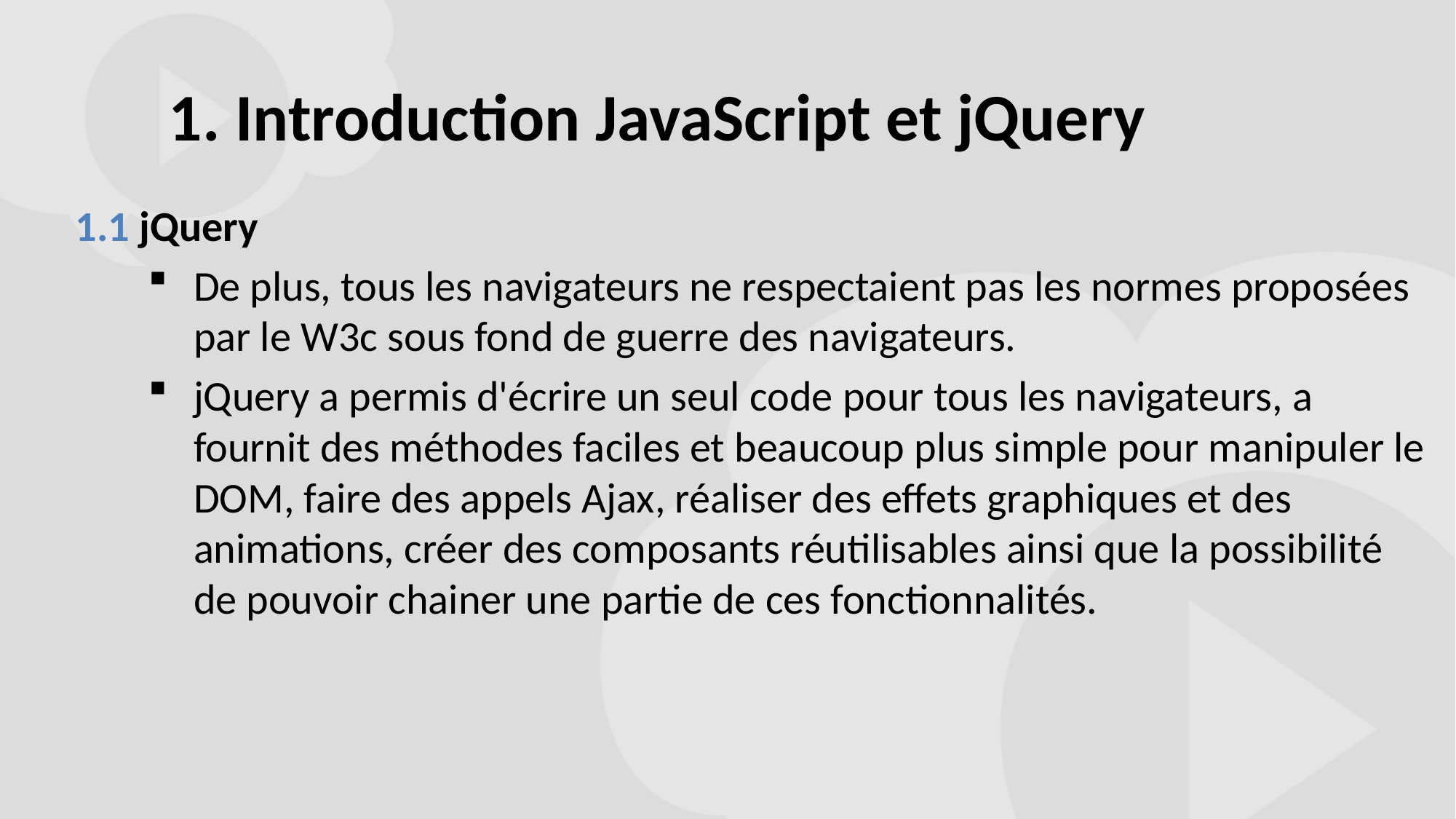

# 1. Introduction JavaScript et jQuery
1.1 jQuery
De plus, tous les navigateurs ne respectaient pas les normes proposées par le W3c sous fond de guerre des navigateurs.
jQuery a permis d'écrire un seul code pour tous les navigateurs, a fournit des méthodes faciles et beaucoup plus simple pour manipuler le DOM, faire des appels Ajax, réaliser des effets graphiques et des animations, créer des composants réutilisables ainsi que la possibilité de pouvoir chainer une partie de ces fonctionnalités.